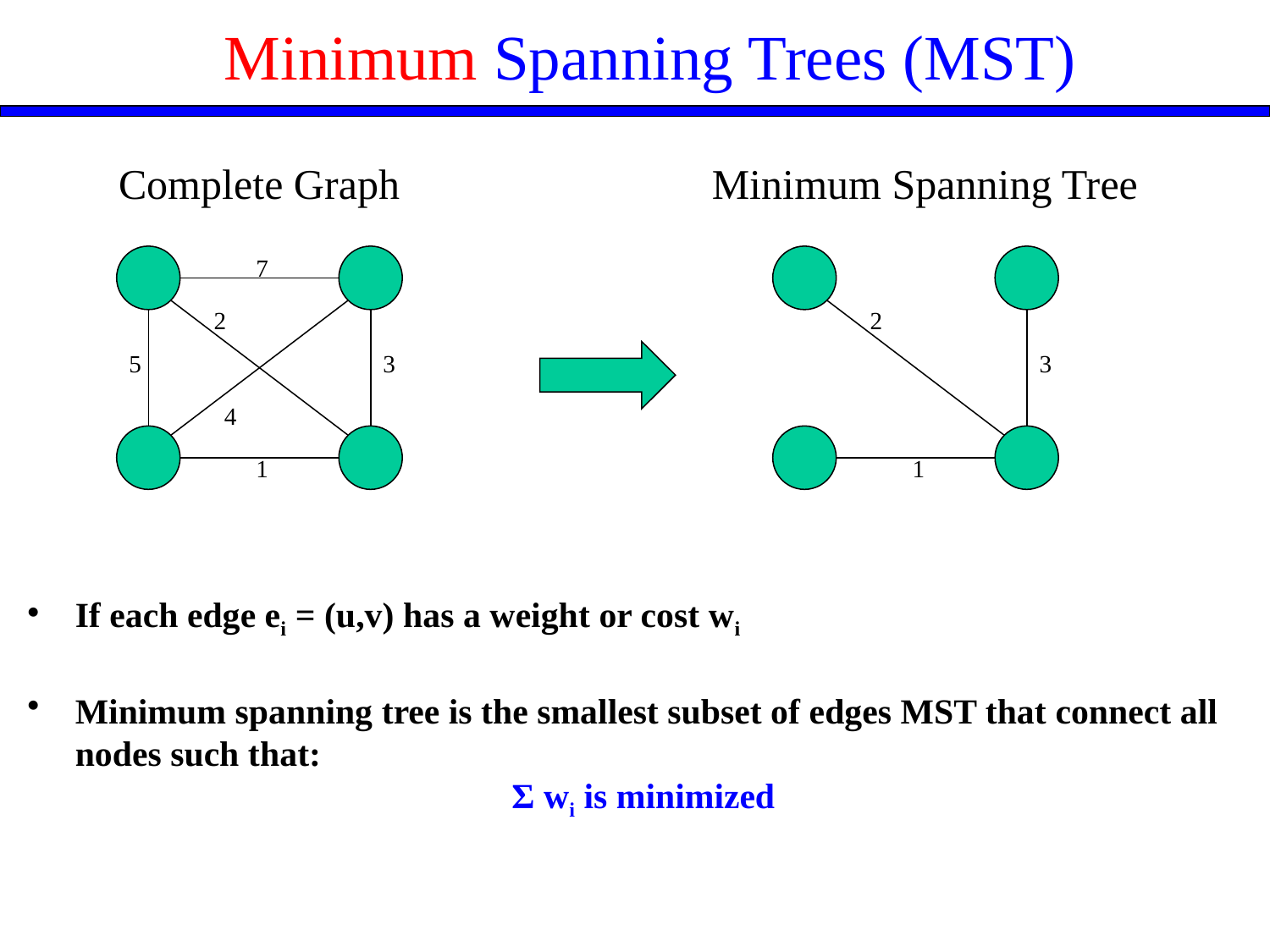

Minimum Spanning Trees (MST)

Complete Graph
Minimum Spanning Tree

7

2
2
5
3

3
4

1
1
If each edge ei = (u,v) has a weight or cost wi

Minimum spanning tree is the smallest subset of edges MST that connect all nodes such that:
		           	Σ wi is minimized